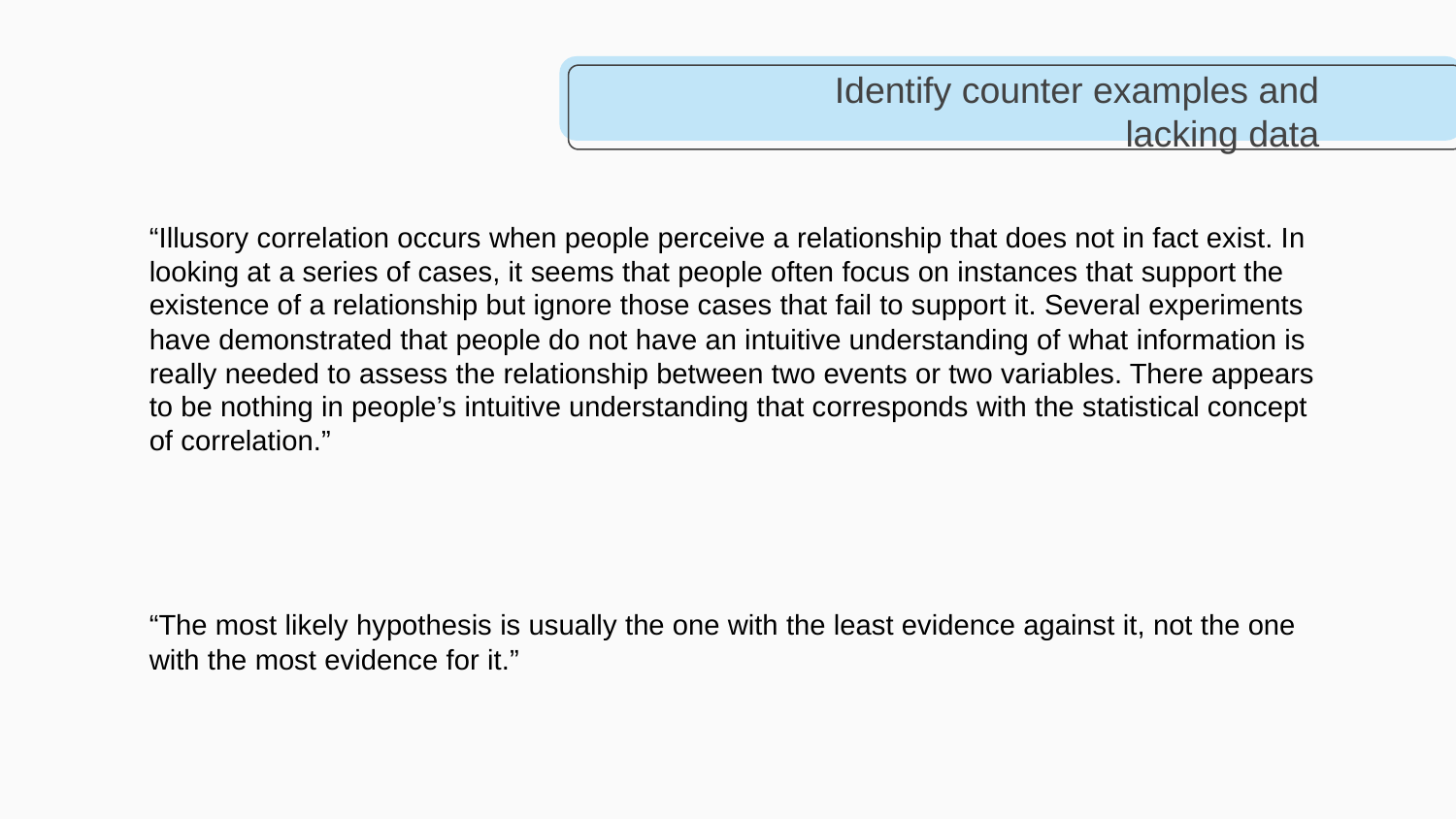

# Identify counter examples and lacking data
“Illusory correlation occurs when people perceive a relationship that does not in fact exist. In looking at a series of cases, it seems that people often focus on instances that support the existence of a relationship but ignore those cases that fail to support it. Several experiments have demonstrated that people do not have an intuitive understanding of what information is really needed to assess the relationship between two events or two variables. There appears to be nothing in people’s intuitive understanding that corresponds with the statistical concept of correlation.”
“The most likely hypothesis is usually the one with the least evidence against it, not the one with the most evidence for it.”